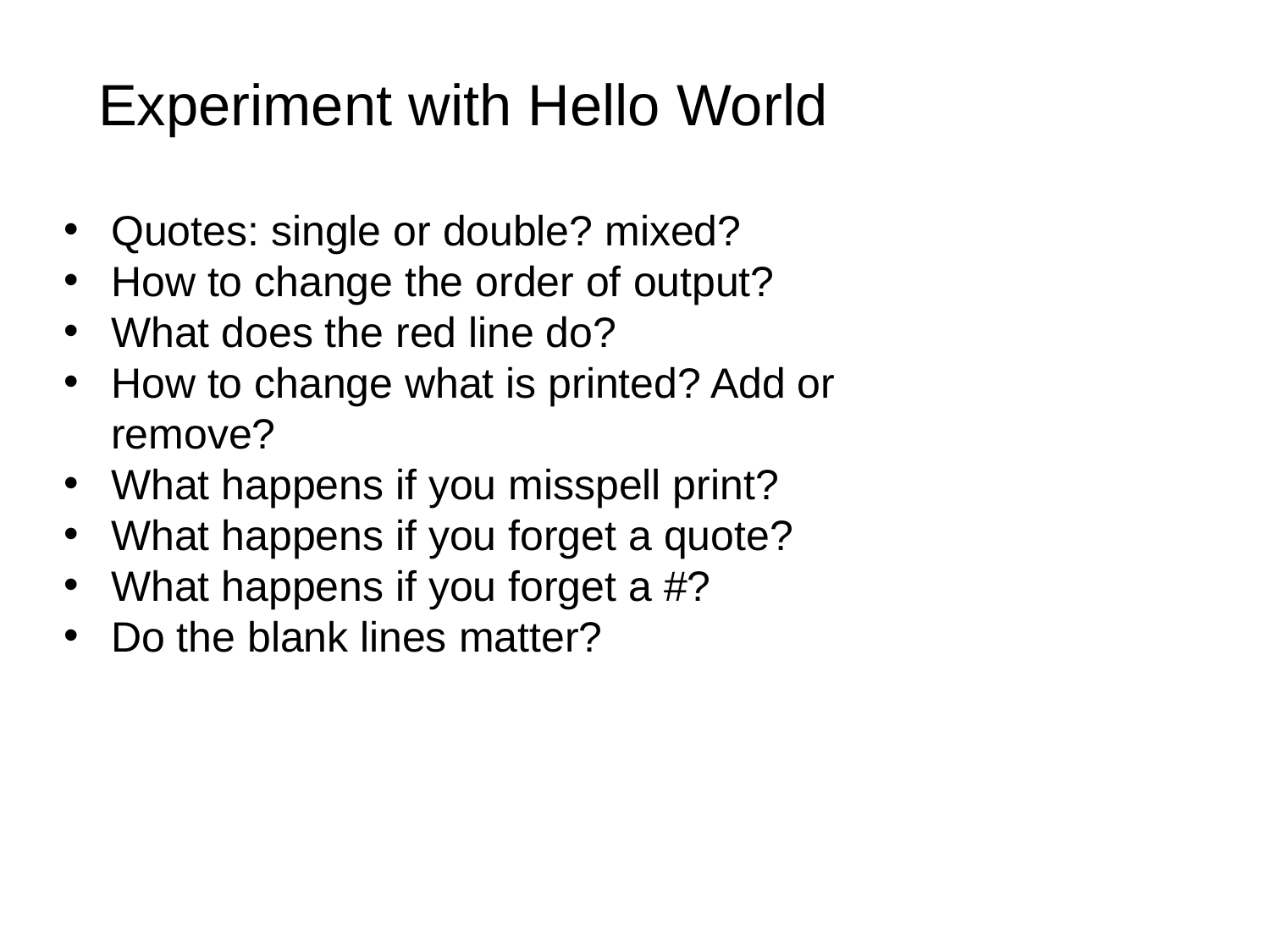

# Experiment with Hello World
Quotes: single or double? mixed?
How to change the order of output?
What does the red line do?
How to change what is printed? Add or remove?
What happens if you misspell print?
What happens if you forget a quote?
What happens if you forget a #?
Do the blank lines matter?